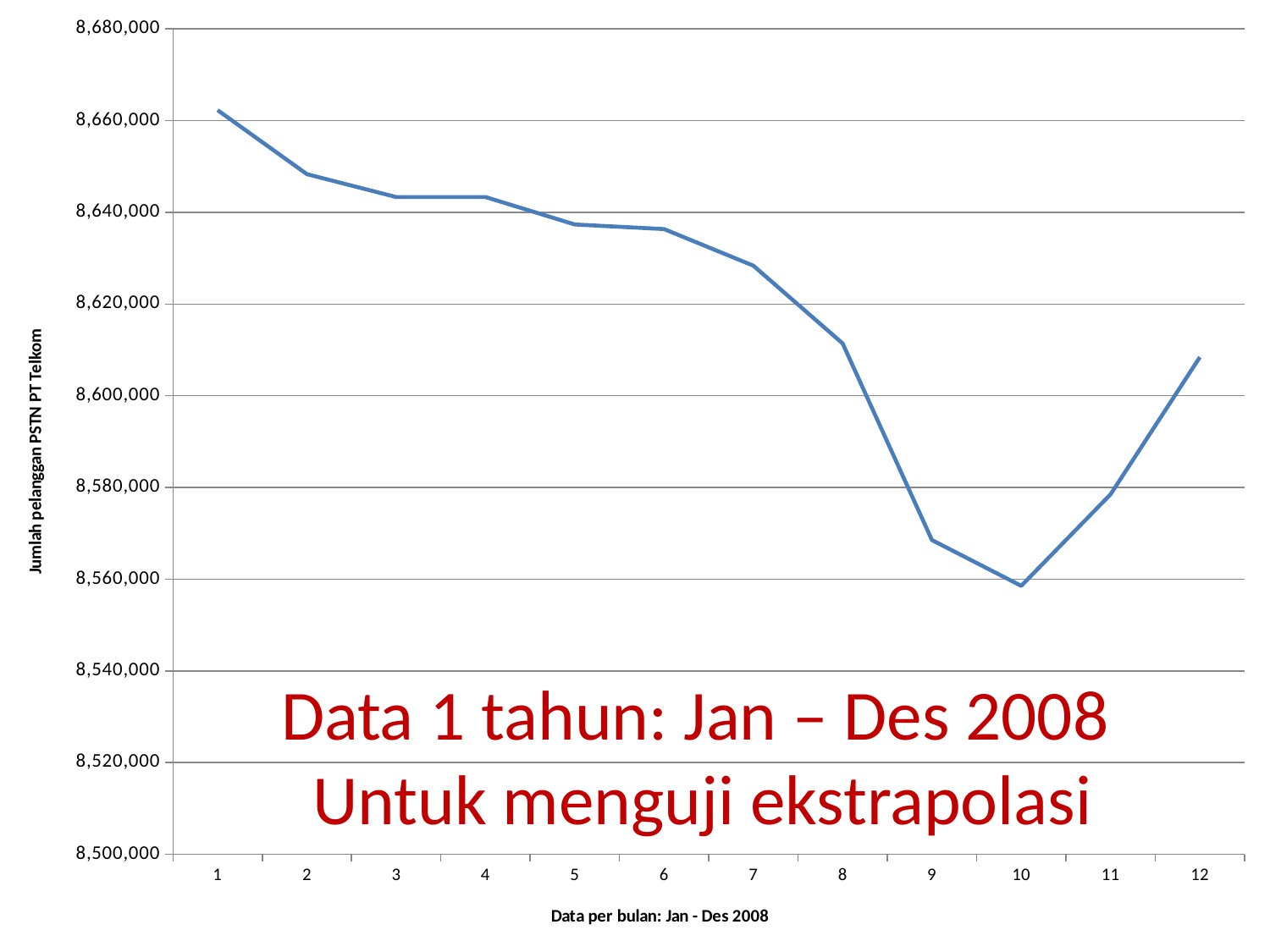

### Chart

| Category |  |
|---|---|
Data 1 tahun: Jan – Des 2008
Untuk menguji ekstrapolasi